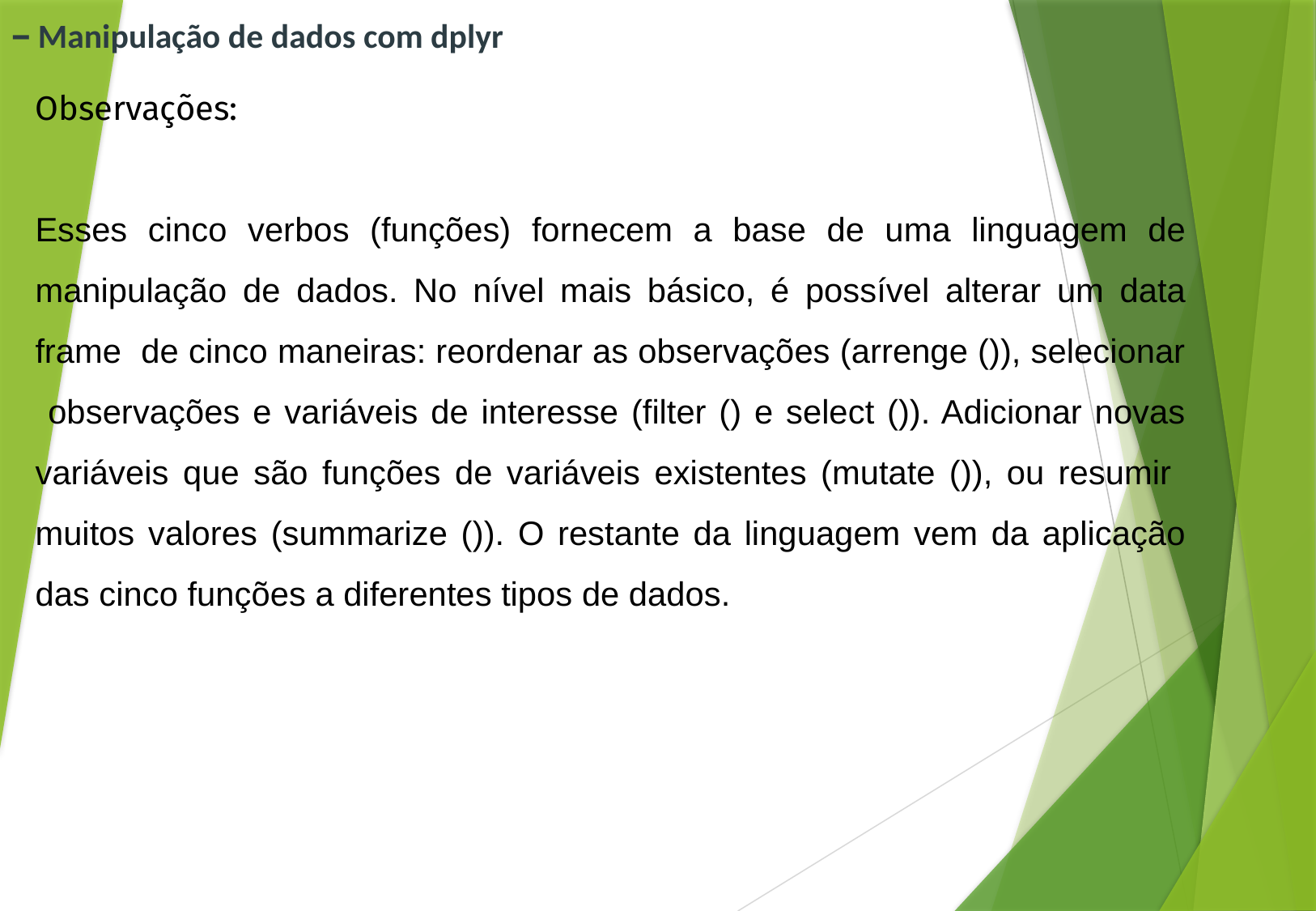

# – Manipulação de dados com dplyr
Observações:

Esses cinco verbos (funções) fornecem a base de uma linguagem de manipulação de dados. No nível mais básico, é possível alterar um data frame  de cinco maneiras: reordenar as observações (arrenge ()), selecionar  observações e variáveis de interesse (filter () e select ()). Adicionar novas variáveis que são funções de variáveis existentes (mutate ()), ou resumir  muitos valores (summarize ()). O restante da linguagem vem da aplicação das cinco funções a diferentes tipos de dados.